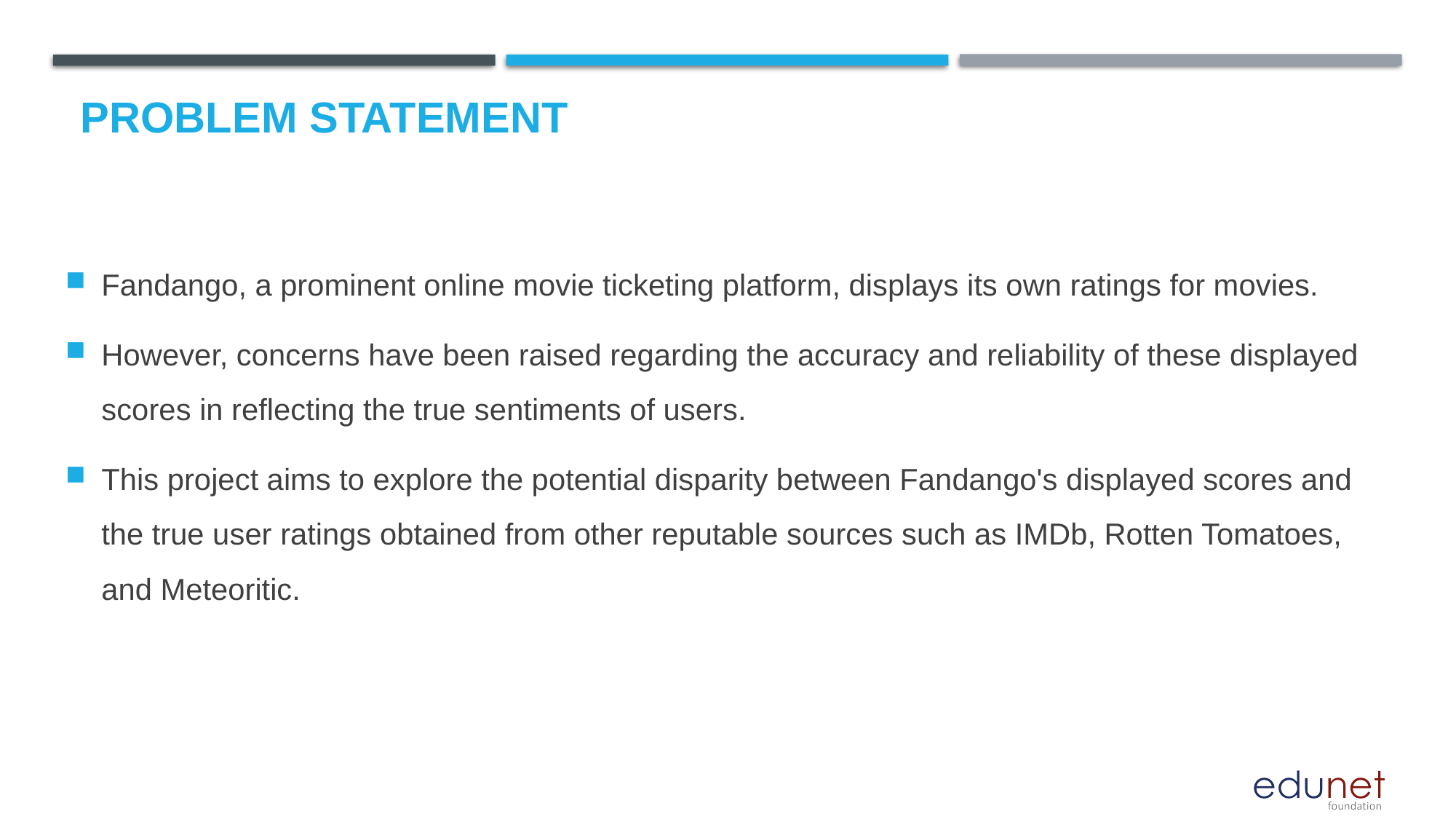

# Problem Statement
Fandango, a prominent online movie ticketing platform, displays its own ratings for movies.
However, concerns have been raised regarding the accuracy and reliability of these displayed scores in reflecting the true sentiments of users.
This project aims to explore the potential disparity between Fandango's displayed scores and the true user ratings obtained from other reputable sources such as IMDb, Rotten Tomatoes, and Meteoritic.